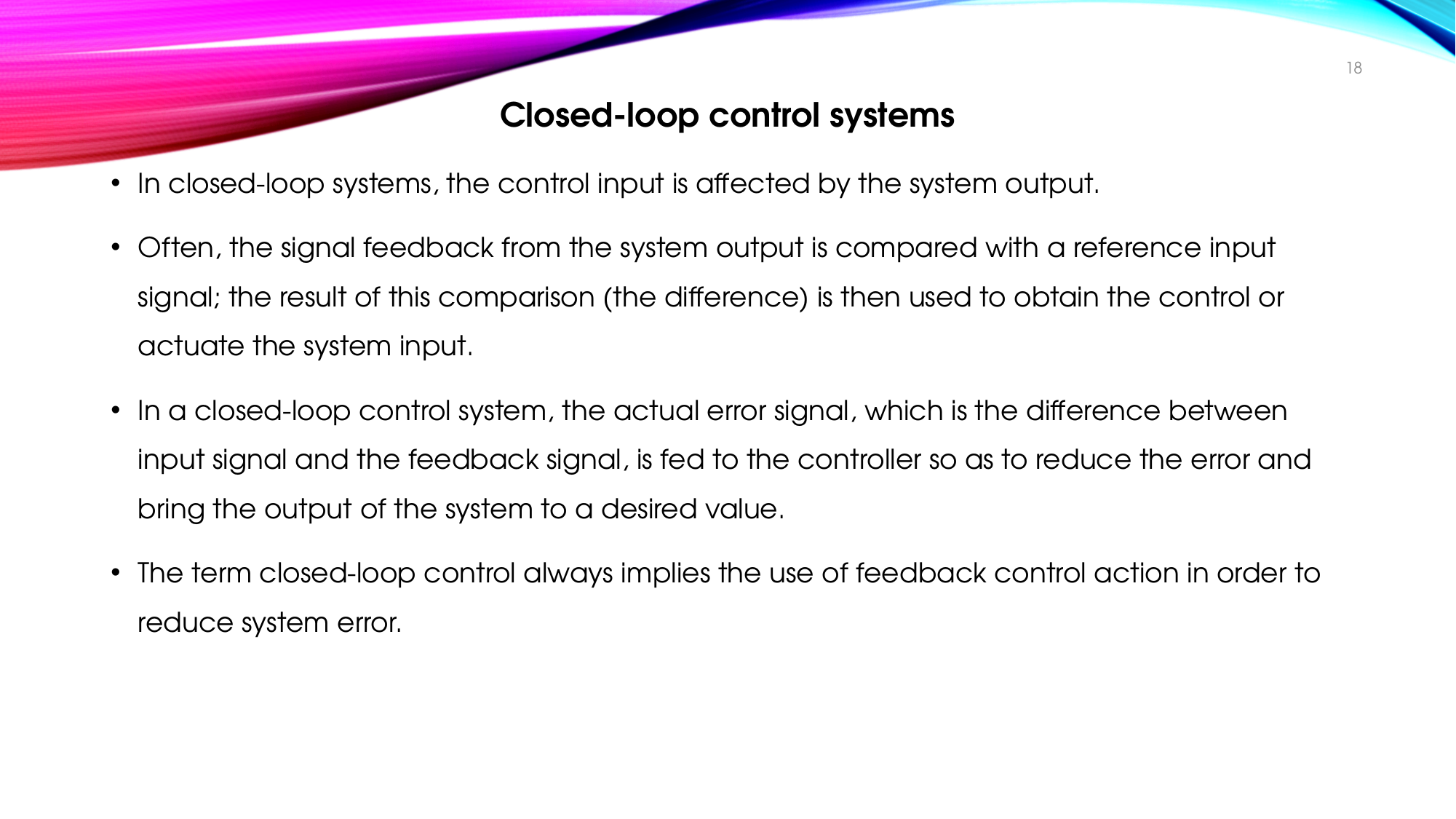

Closed-loop control systems
In closed-loop systems, the control input is affected by the system output.
Often, the signal feedback from the system output is compared with a reference input signal; the result of this comparison (the difference) is then used to obtain the control or actuate the system input.
In a closed-loop control system, the actual error signal, which is the difference between input signal and the feedback signal, is fed to the controller so as to reduce the error and bring the output of the system to a desired value.
The term closed-loop control always implies the use of feedback control action in order to reduce system error.

18